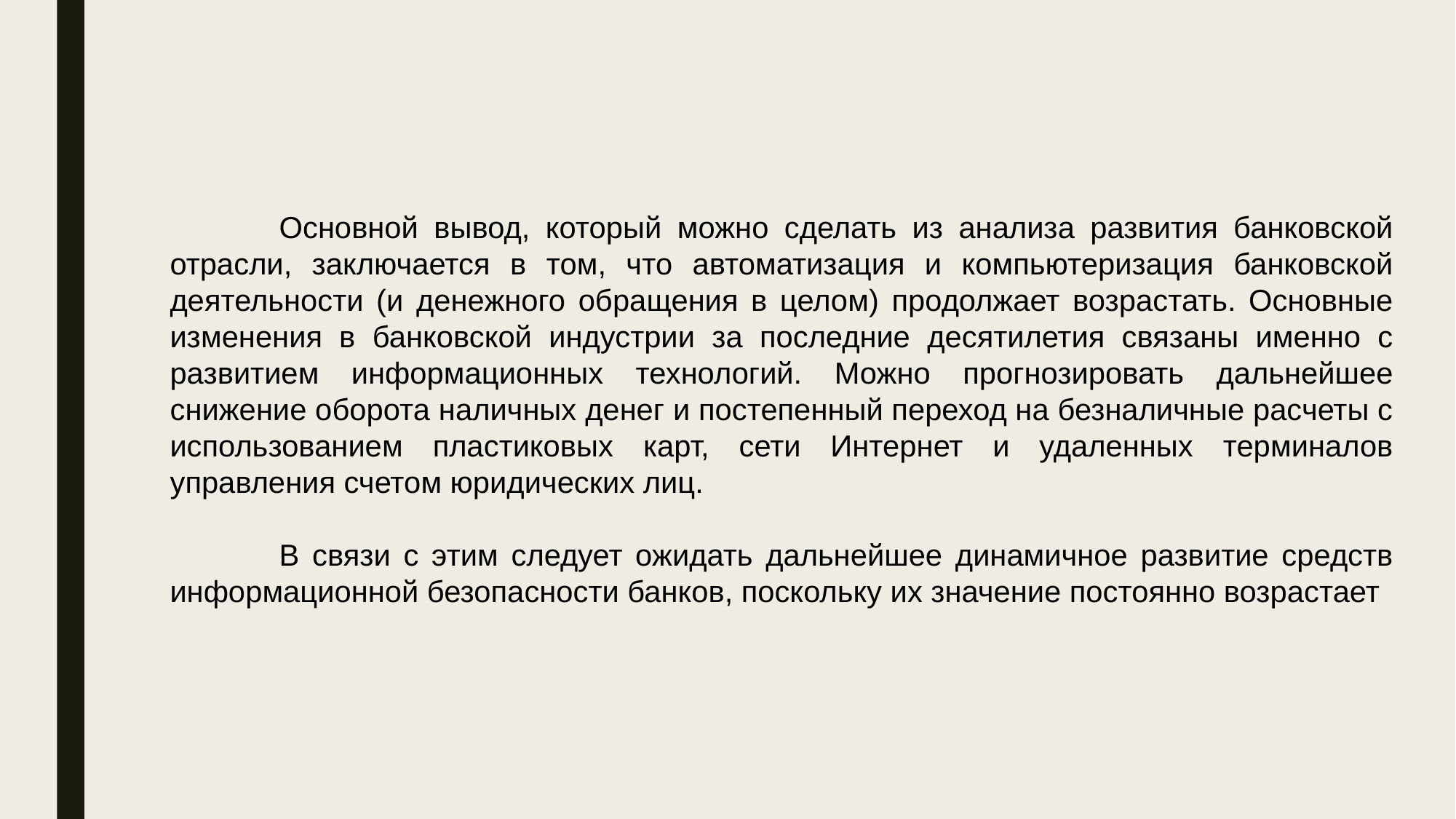

Основной вывод, который можно сделать из анализа развития банковской отрасли, заключается в том, что автоматизация и компьютеризация банковской деятельности (и денежного обращения в целом) продолжает возрастать. Основные изменения в банковской индустрии за последние десятилетия связаны именно с развитием информационных технологий. Можно прогнозировать дальнейшее снижение оборота наличных денег и постепенный переход на безналичные расчеты с использованием пластиковых карт, сети Интернет и удаленных терминалов управления счетом юридических лиц.
	В связи с этим следует ожидать дальнейшее динамичное развитие средств информационной безопасности банков, поскольку их значение постоянно возрастает